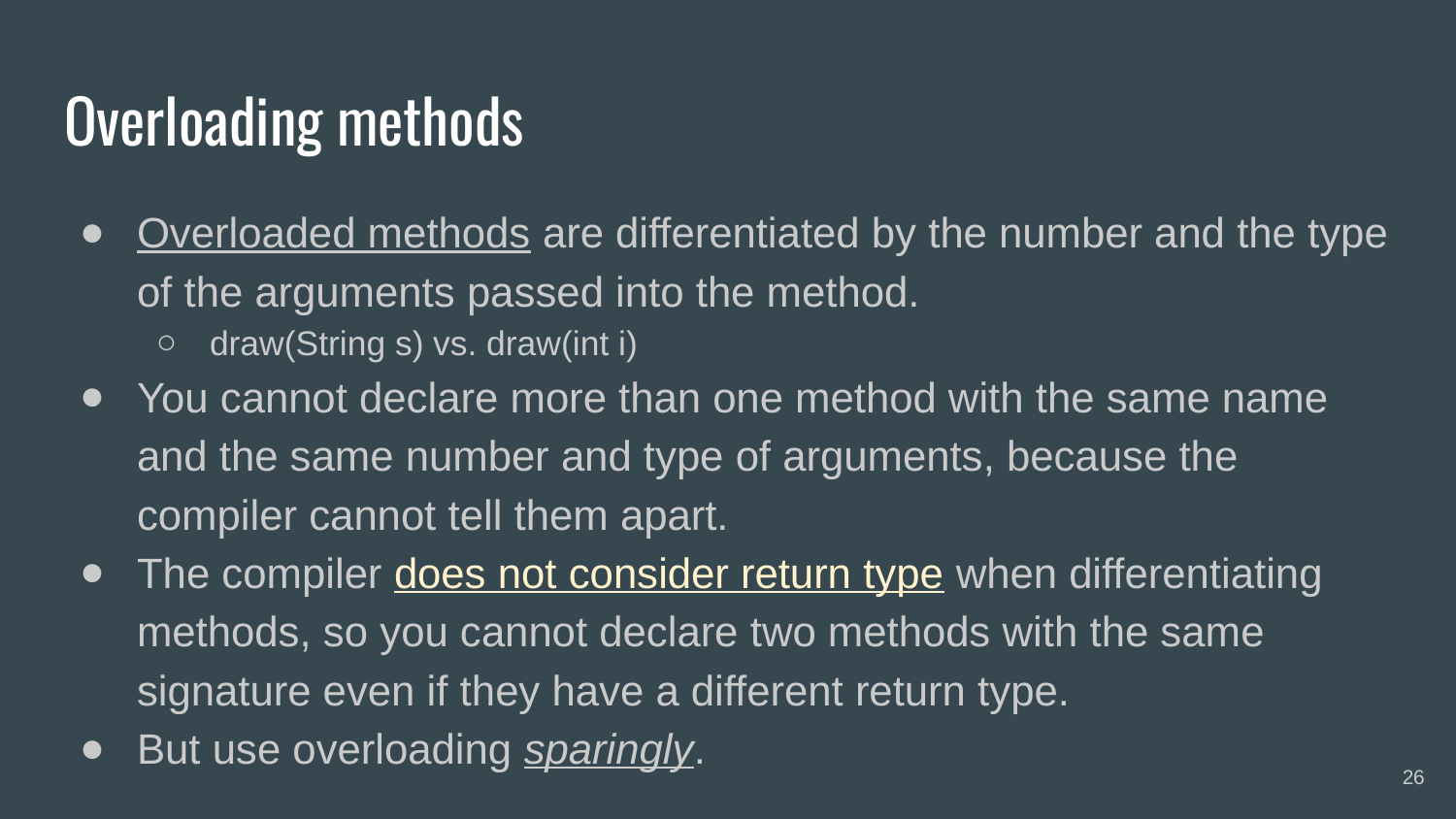

# Overloading methods
Overloaded methods are differentiated by the number and the type of the arguments passed into the method.
draw(String s) vs. draw(int i)
You cannot declare more than one method with the same name and the same number and type of arguments, because the compiler cannot tell them apart.
The compiler does not consider return type when differentiating methods, so you cannot declare two methods with the same signature even if they have a different return type.
But use overloading sparingly.
26